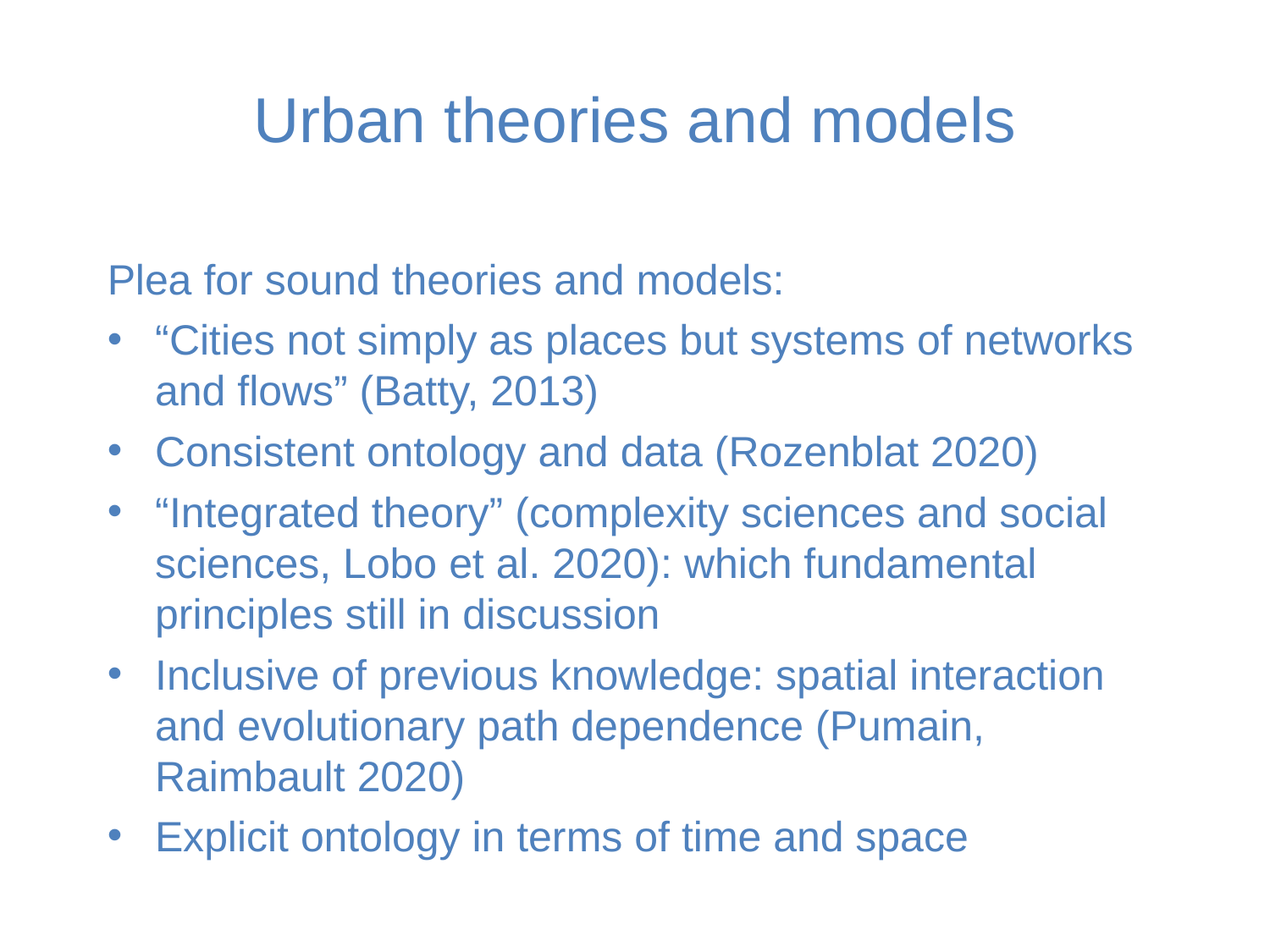

Urban theories and models
Plea for sound theories and models:
“Cities not simply as places but systems of networks and flows” (Batty, 2013)
Consistent ontology and data (Rozenblat 2020)
“Integrated theory” (complexity sciences and social sciences, Lobo et al. 2020): which fundamental principles still in discussion
Inclusive of previous knowledge: spatial interaction and evolutionary path dependence (Pumain, Raimbault 2020)
Explicit ontology in terms of time and space